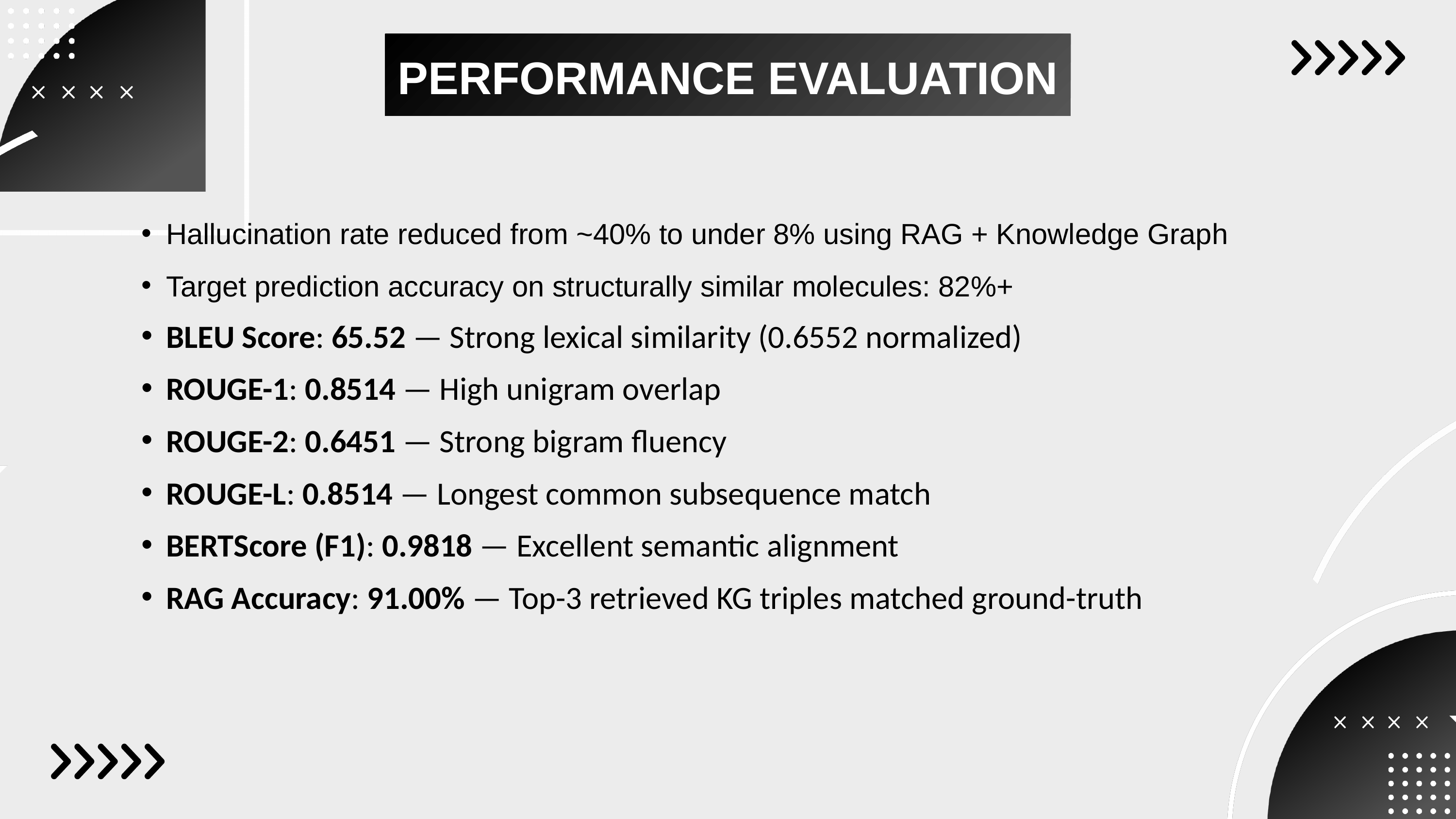

RAG Accuracy: 91.00% — Top-3 retrieved KG triples matched ground-truth

PERFORMANCE EVALUATION

Hallucination rate reduced from ~40% to under 8% using RAG + Knowledge Graph
Target prediction accuracy on structurally similar molecules: 82%+
BLEU Score: 65.52 — Strong lexical similarity (0.6552 normalized)
ROUGE-1: 0.8514 — High unigram overlap
ROUGE-2: 0.6451 — Strong bigram fluency
ROUGE-L: 0.8514 — Longest common subsequence match
BERTScore (F1): 0.9818 — Excellent semantic alignment
RAG Accuracy: 91.00% — Top-3 retrieved KG triples matched ground-truth